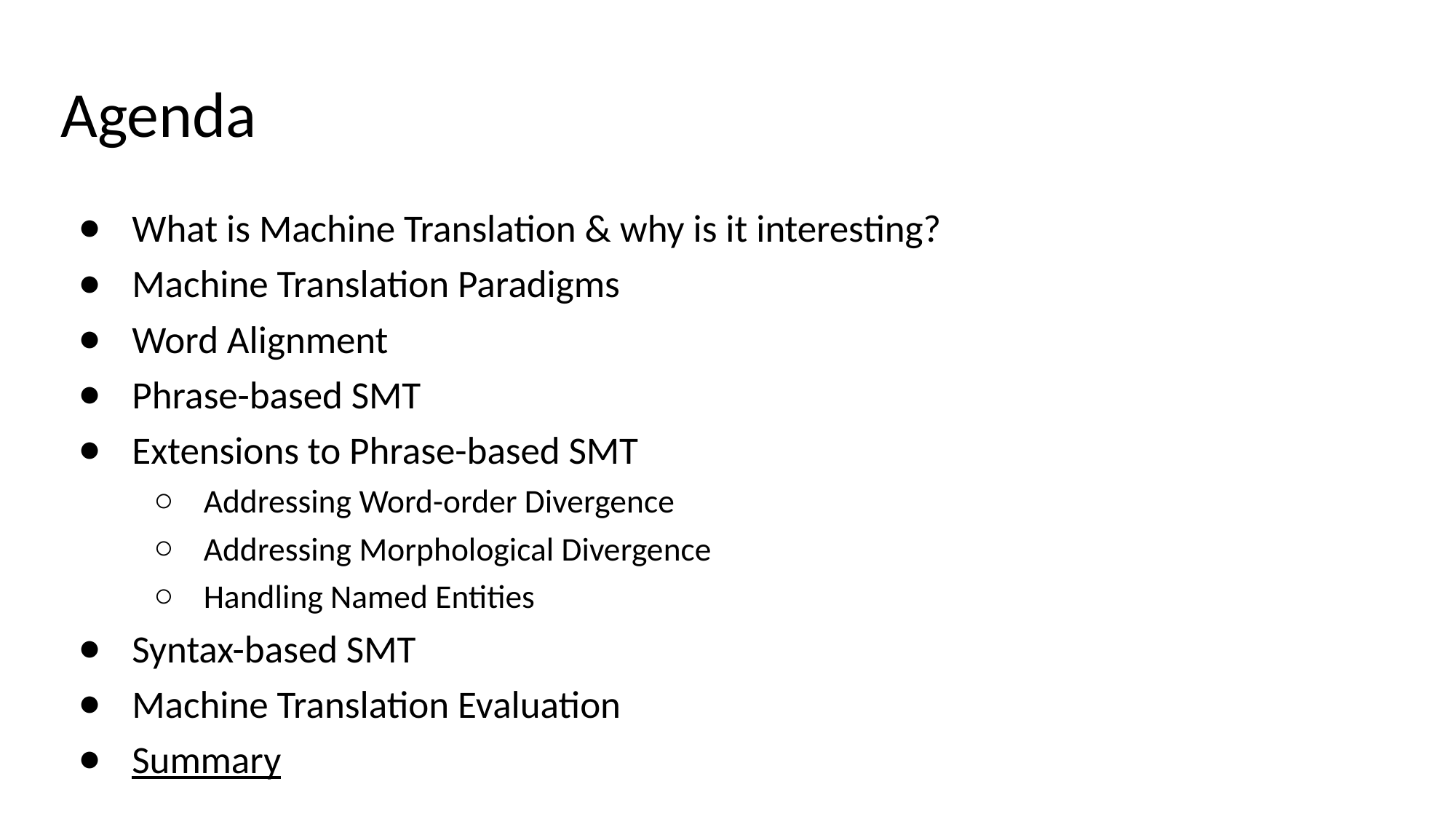

# Agenda
What is Machine Translation & why is it interesting?
Machine Translation Paradigms
Word Alignment
Phrase-based SMT
Extensions to Phrase-based SMT
Addressing Word-order Divergence
Addressing Morphological Divergence
Handling Named Entities
Syntax-based SMT
Machine Translation Evaluation
Summary